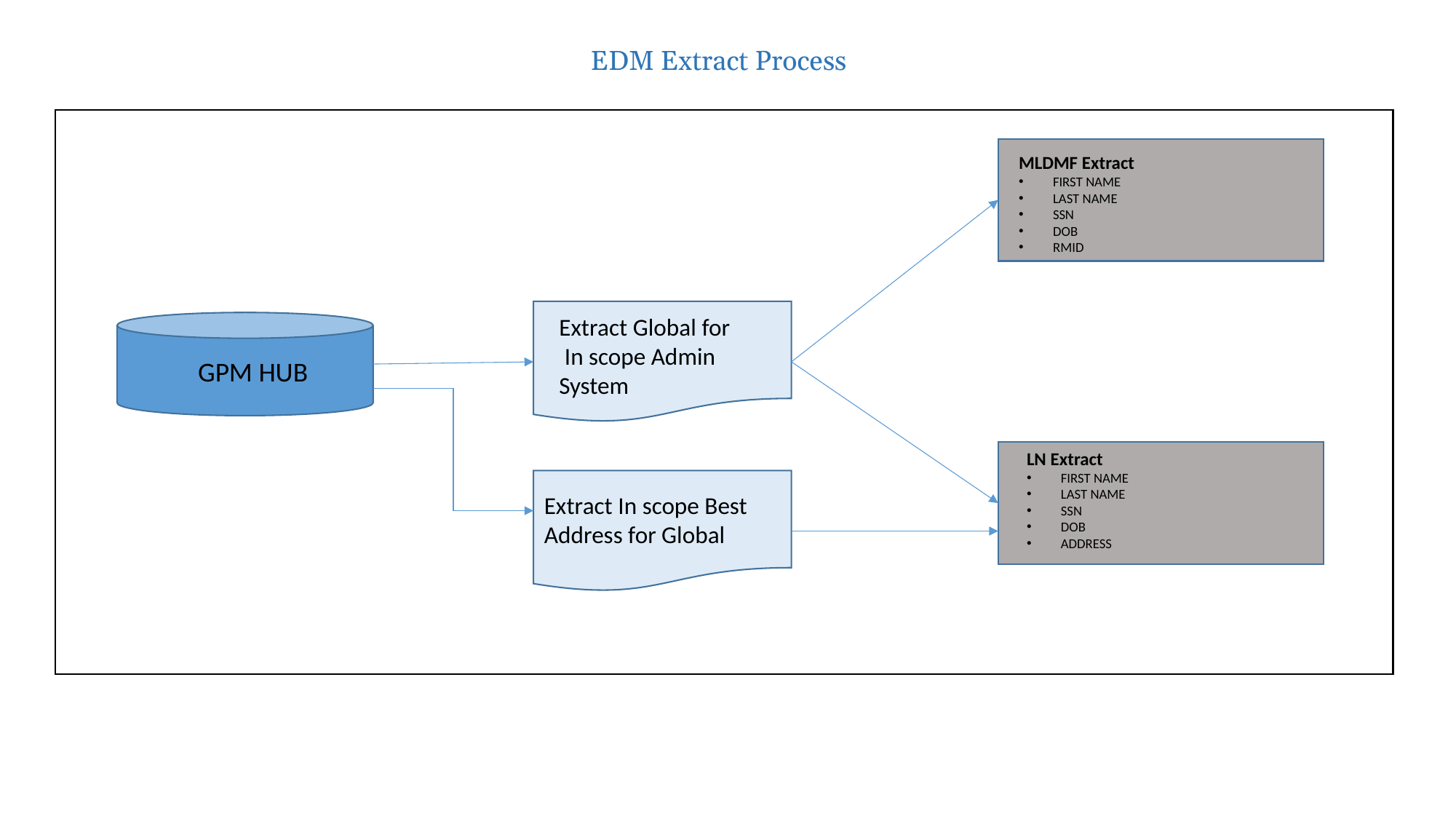

EDM Extract Process

MLDMF Extract
FIRST NAME
LAST NAME
SSN
DOB
RMID

Extract Global for
 In scope Admin System

GPM HUB

LN Extract
FIRST NAME
LAST NAME
SSN
DOB
ADDRESS

Extract In scope Best Address for Global